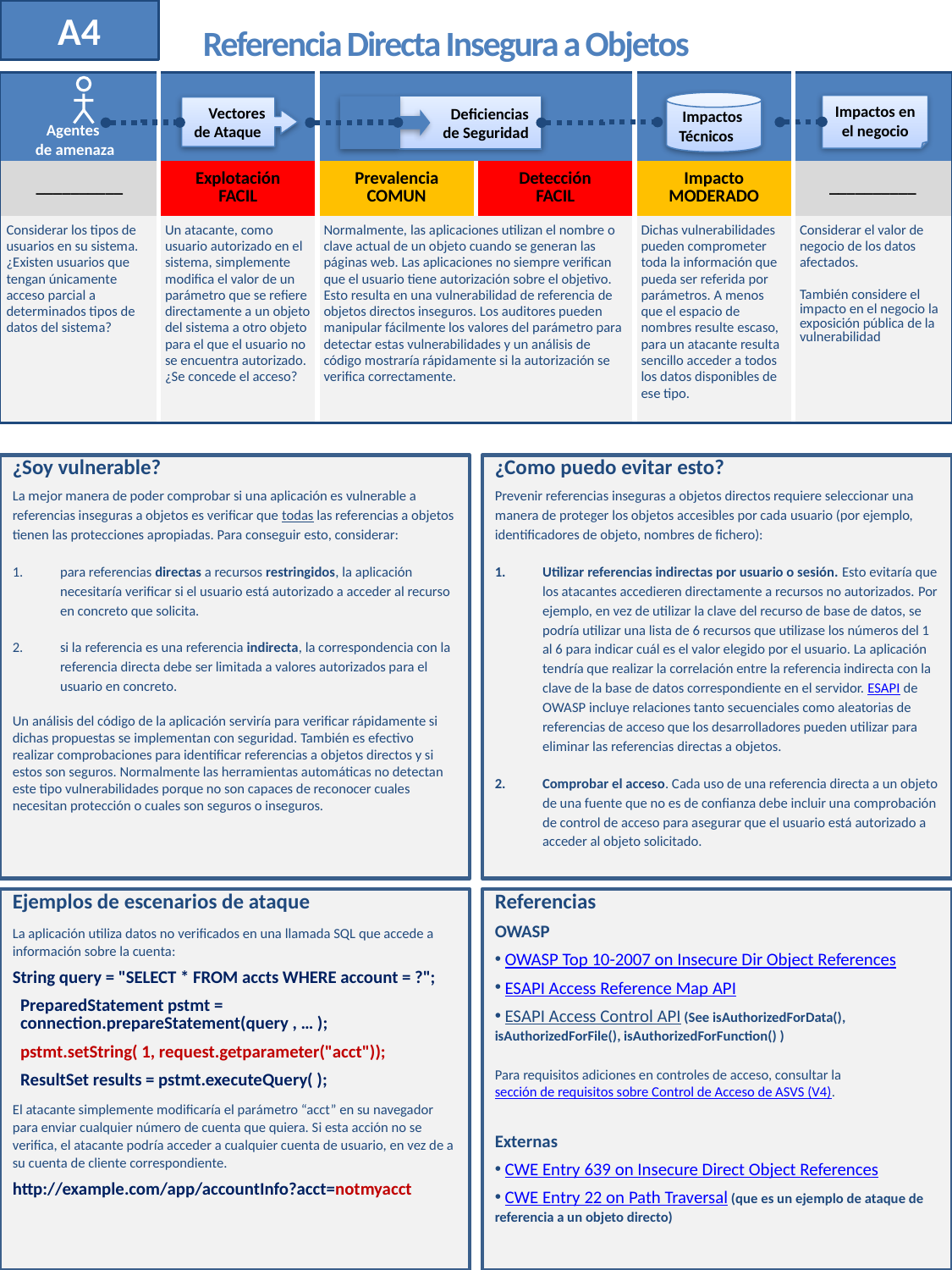

A4
# Referencia Directa Insegura a Objetos
|  |  |  |  |  |  |
| --- | --- | --- | --- | --- | --- |
| \_\_\_\_\_\_\_\_\_\_ | Explotación FACIL | Prevalencia COMUN | Detección FACIL | Impacto MODERADO | \_\_\_\_\_\_\_\_\_\_ |
| Considerar los tipos de usuarios en su sistema. ¿Existen usuarios que tengan únicamente acceso parcial a determinados tipos de datos del sistema? | Un atacante, como usuario autorizado en el sistema, simplemente modifica el valor de un parámetro que se refiere directamente a un objeto del sistema a otro objeto para el que el usuario no se encuentra autorizado. ¿Se concede el acceso? | Normalmente, las aplicaciones utilizan el nombre o clave actual de un objeto cuando se generan las páginas web. Las aplicaciones no siempre verifican que el usuario tiene autorización sobre el objetivo. Esto resulta en una vulnerabilidad de referencia de objetos directos inseguros. Los auditores pueden manipular fácilmente los valores del parámetro para detectar estas vulnerabilidades y un análisis de código mostraría rápidamente si la autorización se verifica correctamente. |  | Dichas vulnerabilidades pueden comprometer toda la información que pueda ser referida por parámetros. A menos que el espacio de nombres resulte escaso, para un atacante resulta sencillo acceder a todos los datos disponibles de ese tipo. | Considerar el valor de negocio de los datos afectados. También considere el impacto en el negocio la exposición pública de la vulnerabilidad |

 Impactos
Técnicos
Impactos en
el negocio

           Deficiencias
de Seguridad
    Vectores
de Ataque
Agentes
de amenaza
¿Soy vulnerable?
La mejor manera de poder comprobar si una aplicación es vulnerable a referencias inseguras a objetos es verificar que todas las referencias a objetos tienen las protecciones apropiadas. Para conseguir esto, considerar:
para referencias directas a recursos restringidos, la aplicación necesitaría verificar si el usuario está autorizado a acceder al recurso en concreto que solicita.
si la referencia es una referencia indirecta, la correspondencia con la referencia directa debe ser limitada a valores autorizados para el usuario en concreto.
Un análisis del código de la aplicación serviría para verificar rápidamente si dichas propuestas se implementan con seguridad. También es efectivo realizar comprobaciones para identificar referencias a objetos directos y si estos son seguros. Normalmente las herramientas automáticas no detectan este tipo vulnerabilidades porque no son capaces de reconocer cuales necesitan protección o cuales son seguros o inseguros.
¿Como puedo evitar esto?
Prevenir referencias inseguras a objetos directos requiere seleccionar una manera de proteger los objetos accesibles por cada usuario (por ejemplo, identificadores de objeto, nombres de fichero):
Utilizar referencias indirectas por usuario o sesión. Esto evitaría que los atacantes accedieren directamente a recursos no autorizados. Por ejemplo, en vez de utilizar la clave del recurso de base de datos, se podría utilizar una lista de 6 recursos que utilizase los números del 1 al 6 para indicar cuál es el valor elegido por el usuario. La aplicación tendría que realizar la correlación entre la referencia indirecta con la clave de la base de datos correspondiente en el servidor. ESAPI de OWASP incluye relaciones tanto secuenciales como aleatorias de referencias de acceso que los desarrolladores pueden utilizar para eliminar las referencias directas a objetos.
Comprobar el acceso. Cada uso de una referencia directa a un objeto de una fuente que no es de confianza debe incluir una comprobación de control de acceso para asegurar que el usuario está autorizado a acceder al objeto solicitado.
Ejemplos de escenarios de ataque
La aplicación utiliza datos no verificados en una llamada SQL que accede a información sobre la cuenta:
String query = "SELECT * FROM accts WHERE account = ?";
  PreparedStatement pstmt =
  connection.prepareStatement(query , … );
  pstmt.setString( 1, request.getparameter("acct"));
  ResultSet results = pstmt.executeQuery( );
El atacante simplemente modificaría el parámetro “acct” en su navegador para enviar cualquier número de cuenta que quiera. Si esta acción no se verifica, el atacante podría acceder a cualquier cuenta de usuario, en vez de a su cuenta de cliente correspondiente.
http://example.com/app/accountInfo?acct=notmyacct
Referencias
OWASP
 OWASP Top 10-2007 on Insecure Dir Object References
 ESAPI Access Reference Map API
 ESAPI Access Control API (See isAuthorizedForData(), isAuthorizedForFile(), isAuthorizedForFunction() )

Para requisitos adiciones en controles de acceso, consultar la sección de requisitos sobre Control de Acceso de ASVS (V4).

Externas
 CWE Entry 639 on Insecure Direct Object References
 CWE Entry 22 on Path Traversal (que es un ejemplo de ataque de referencia a un objeto directo)